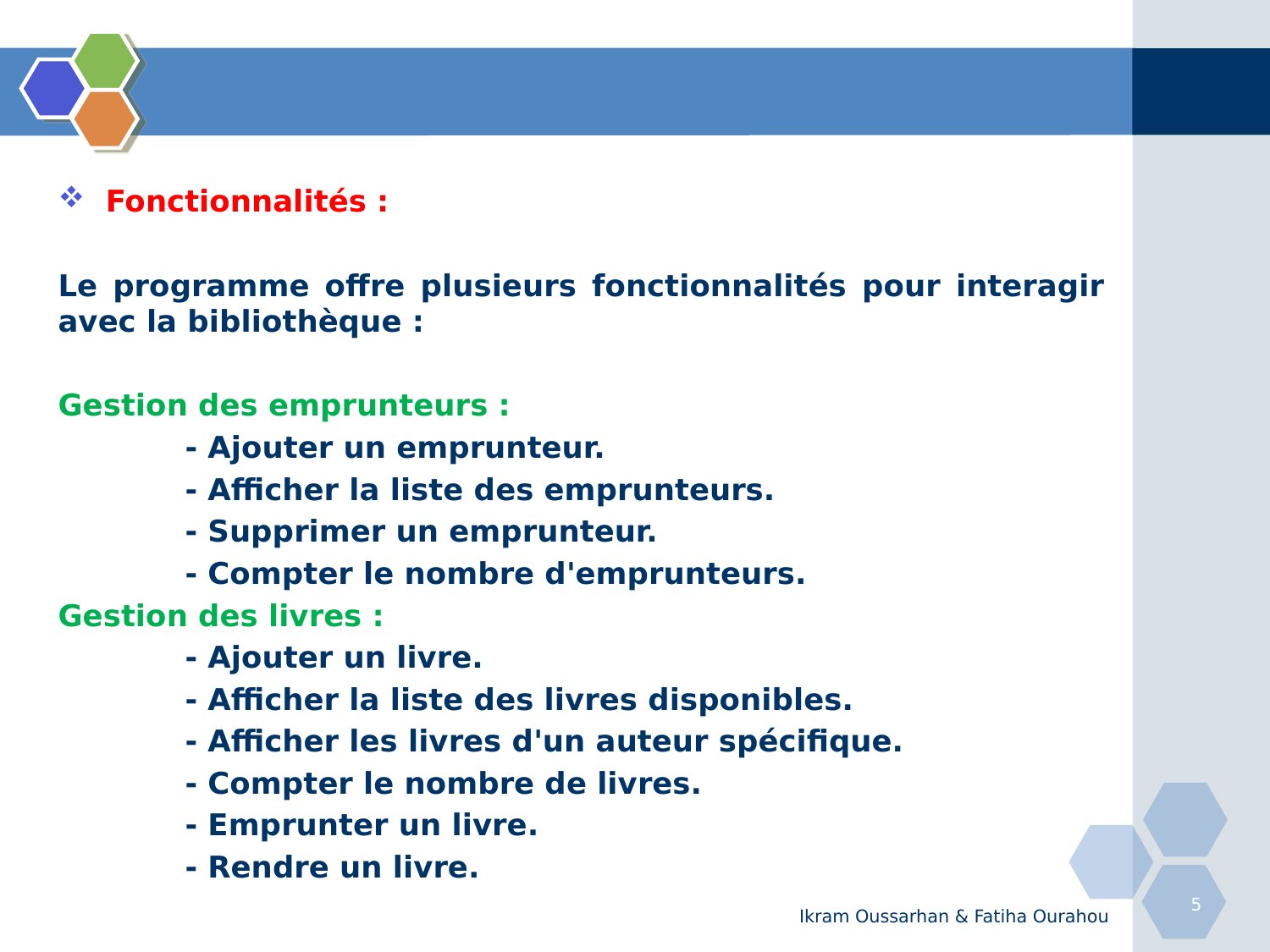

Fonctionnalités :

Le programme offre plusieurs fonctionnalités pour interagir avec la bibliothèque :

Gestion des emprunteurs :
	- Ajouter un emprunteur.
	- Afficher la liste des emprunteurs.
	- Supprimer un emprunteur.
	- Compter le nombre d'emprunteurs.
Gestion des livres :
	- Ajouter un livre.
	- Afficher la liste des livres disponibles.
	- Afficher les livres d'un auteur spécifique.
	- Compter le nombre de livres.
	- Emprunter un livre.
	- Rendre un livre.
5
Ikram Oussarhan & Fatiha Ourahou